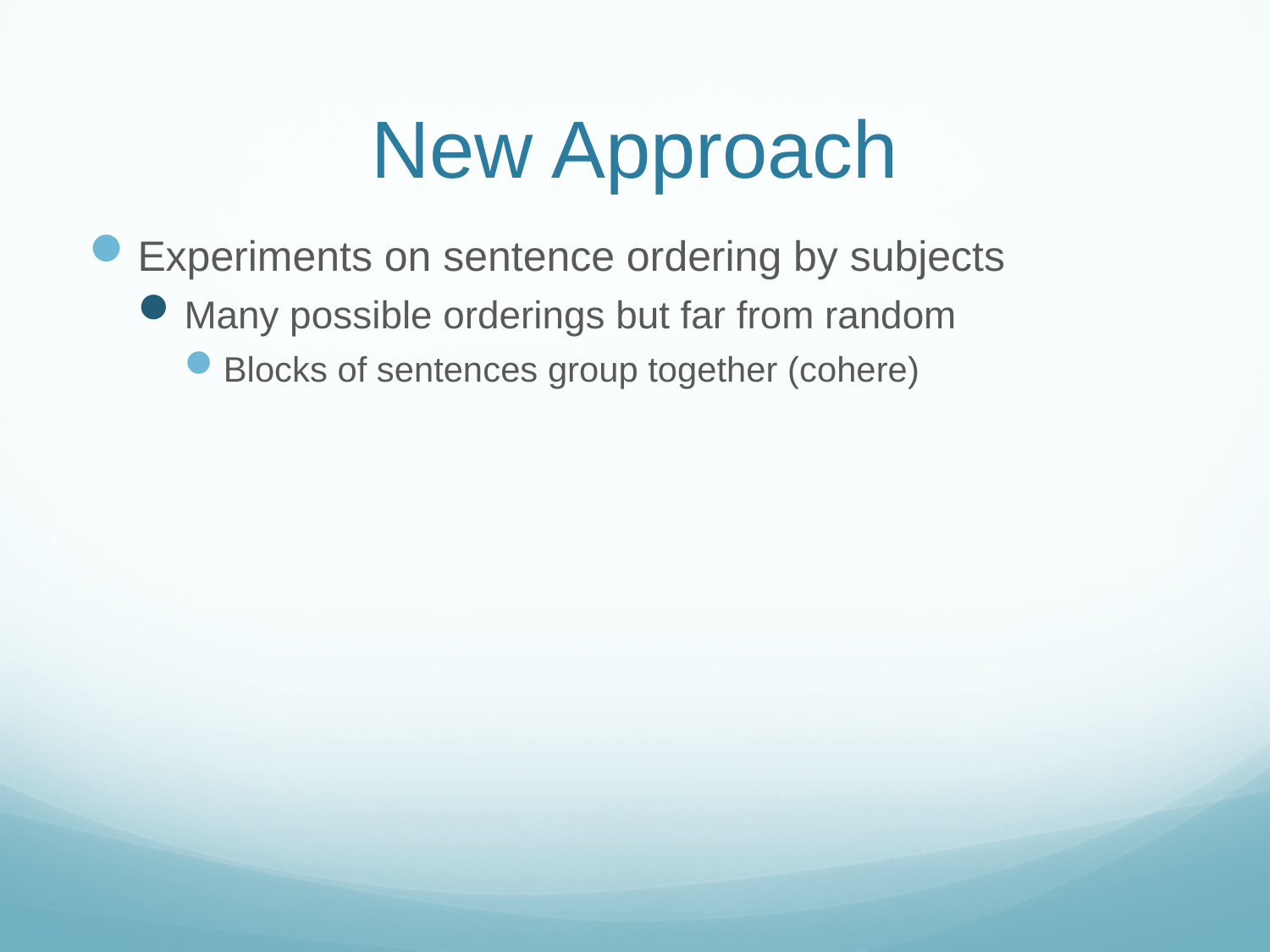

# New Approach
Experiments on sentence ordering by subjects
Many possible orderings but far from random
Blocks of sentences group together (cohere)